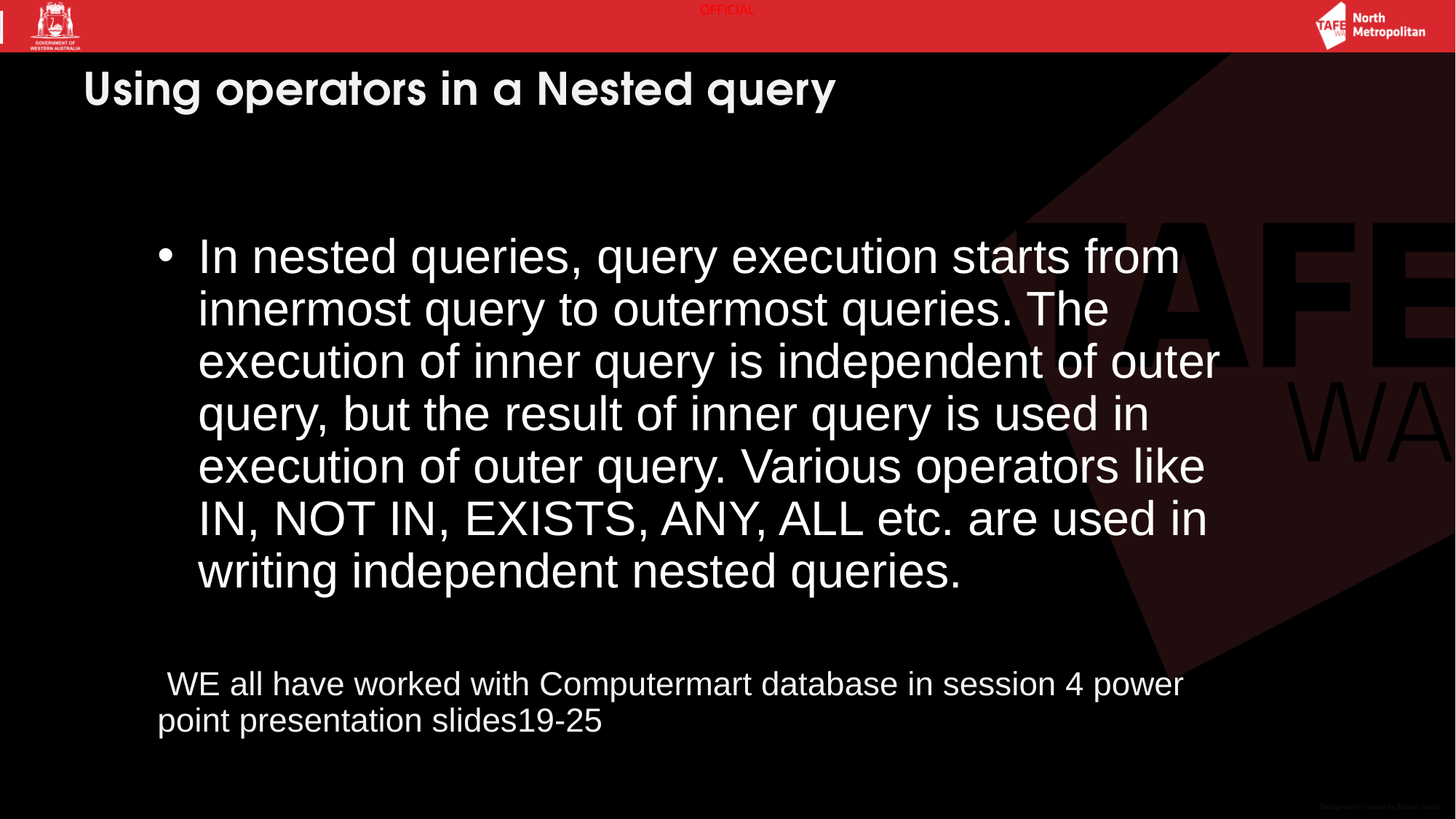

# Using operators in a Nested query

In nested queries, query execution starts from innermost query to outermost queries. The execution of inner query is independent of outer query, but the result of inner query is used in execution of outer query. Various operators like IN, NOT IN, EXISTS, ANY, ALL etc. are used in writing independent nested queries.

 WE all have worked with Computermart database in session 4 power point presentation slides19-25